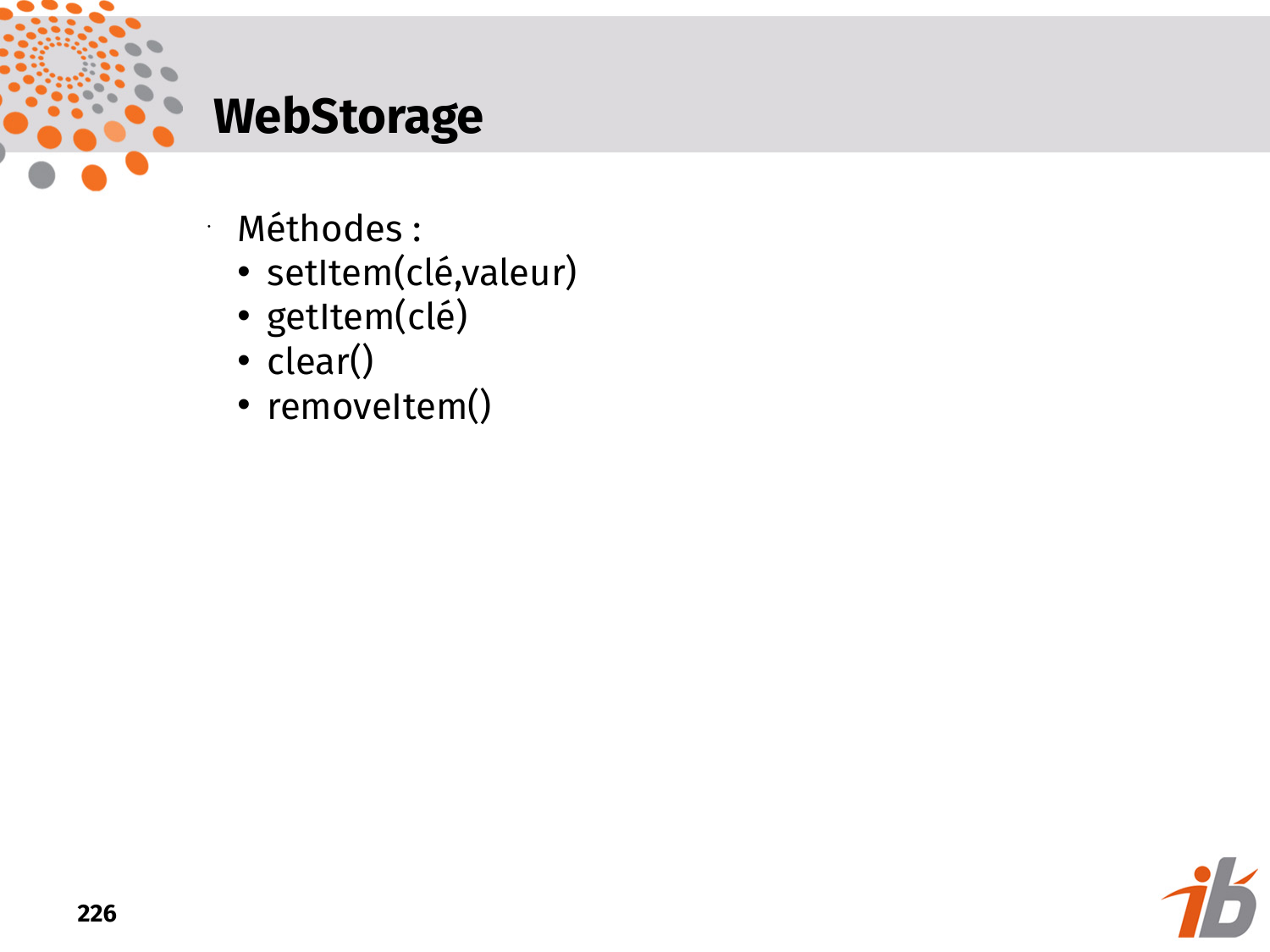

WebStorage
Méthodes :
setItem(clé,valeur)
getItem(clé)
clear()
removeItem()

226